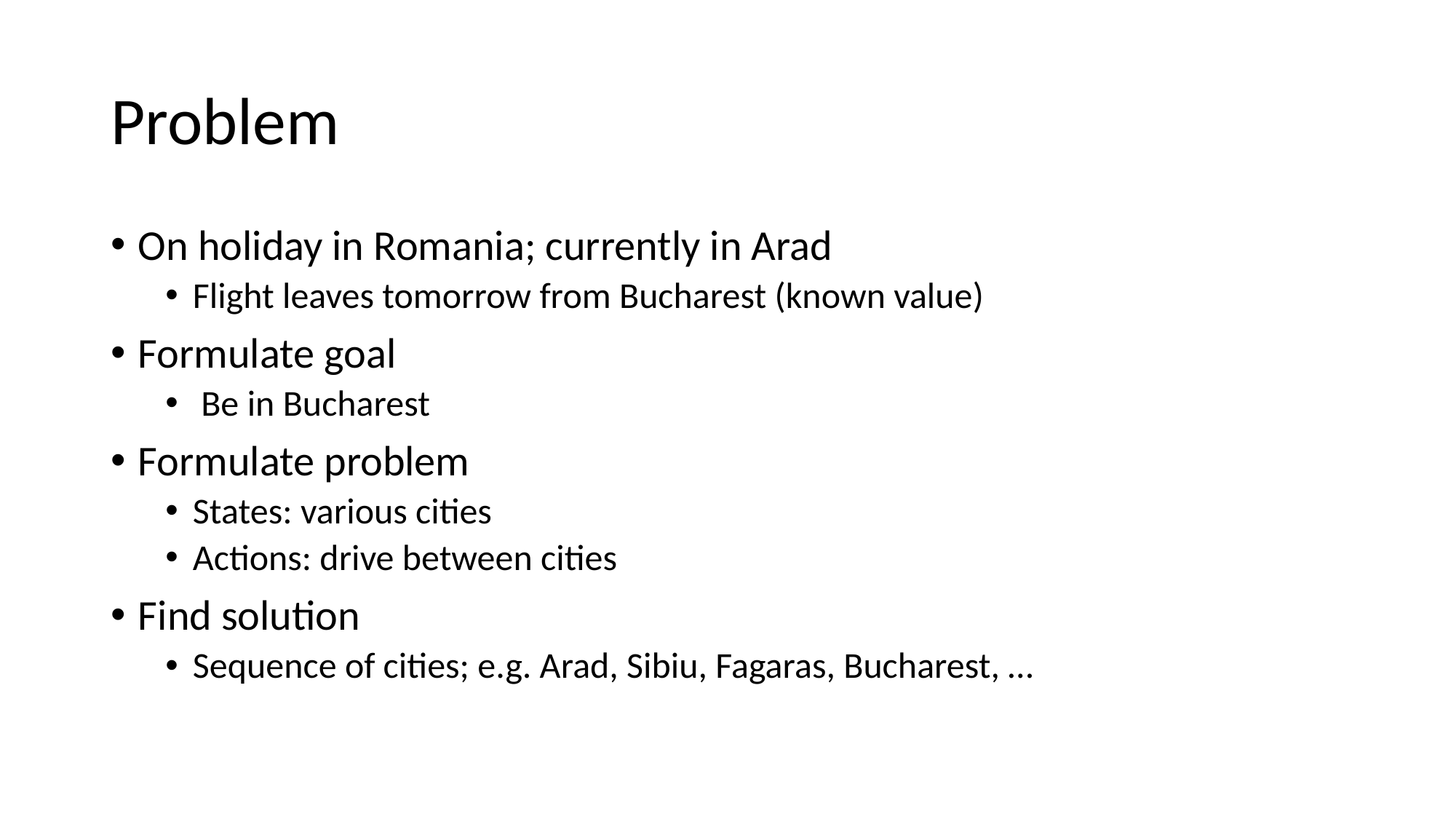

# Problem
On holiday in Romania; currently in Arad
Flight leaves tomorrow from Bucharest (known value)
Formulate goal
 Be in Bucharest
Formulate problem
States: various cities
Actions: drive between cities
Find solution
Sequence of cities; e.g. Arad, Sibiu, Fagaras, Bucharest, …